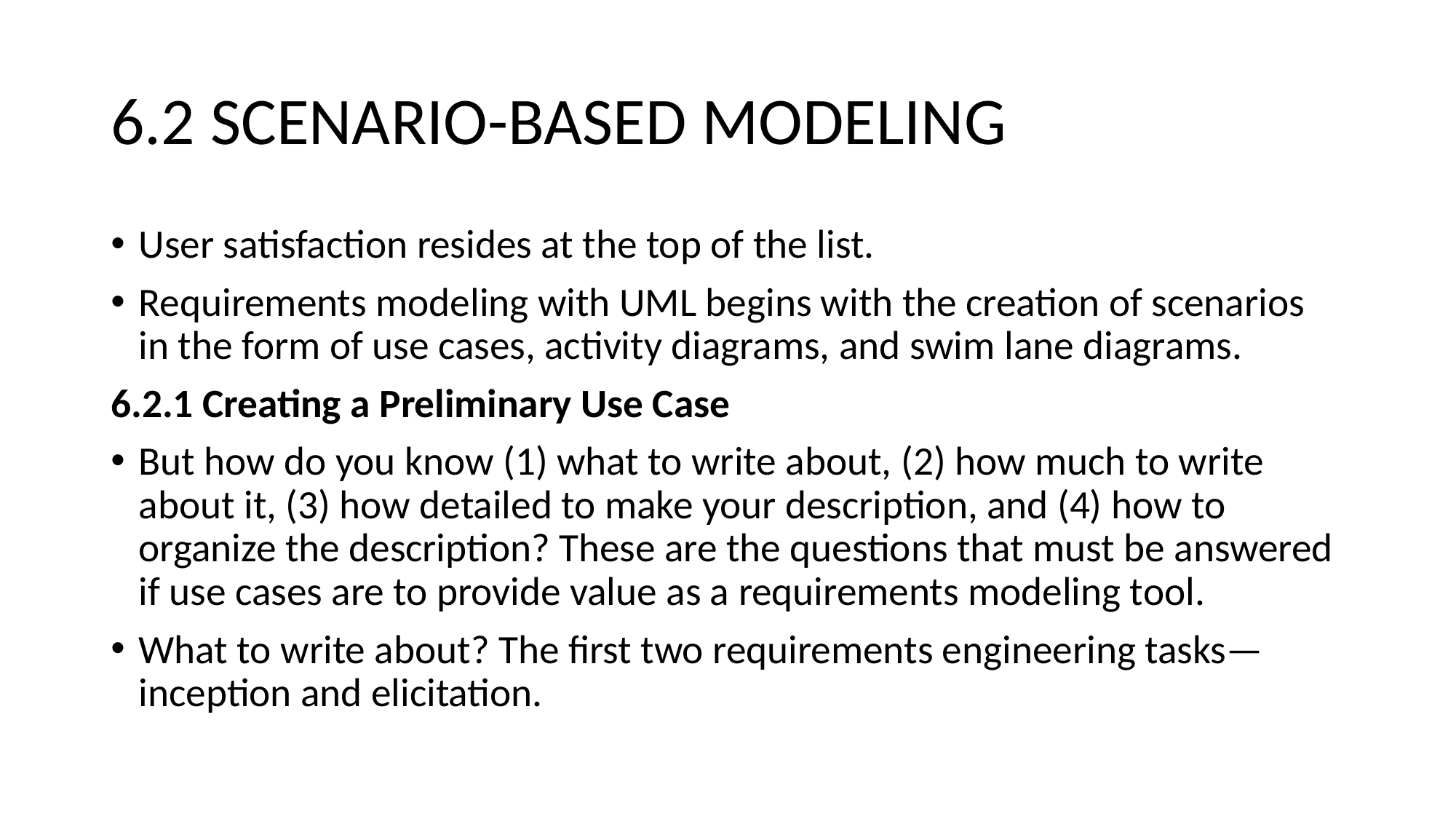

# 6.2 SCENARIO-BASED MODELING
User satisfaction resides at the top of the list.
Requirements modeling with UML begins with the creation of scenarios in the form of use cases, activity diagrams, and swim lane diagrams.
6.2.1 Creating a Preliminary Use Case
But how do you know (1) what to write about, (2) how much to write about it, (3) how detailed to make your description, and (4) how to organize the description? These are the questions that must be answered if use cases are to provide value as a requirements modeling tool.
What to write about? The first two requirements engineering tasks—inception and elicitation.